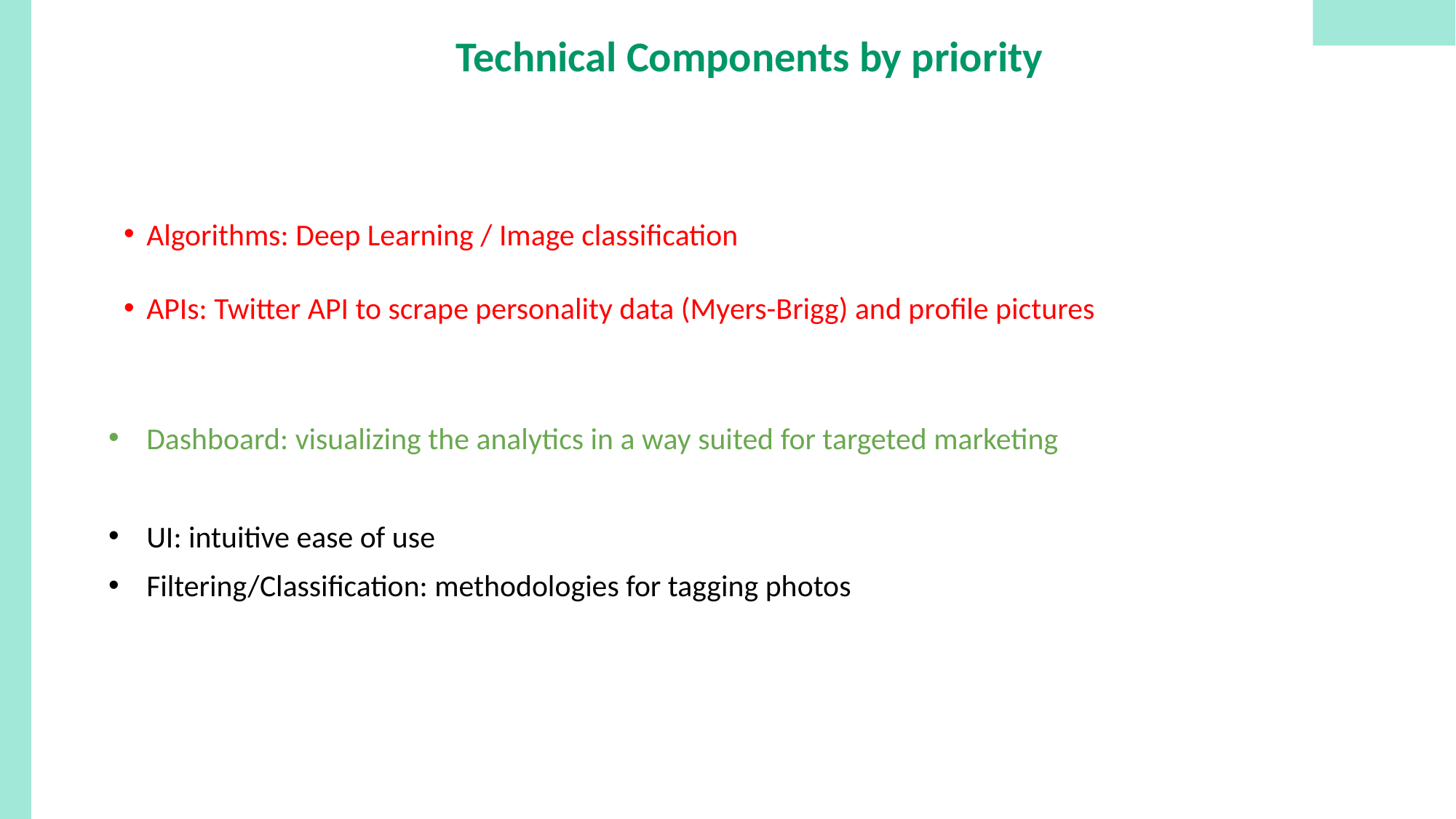

# Technical Components by priority
Algorithms: Deep Learning / Image classification
APIs: Twitter API to scrape personality data (Myers-Brigg) and profile pictures

Dashboard: visualizing the analytics in a way suited for targeted marketing

UI: intuitive ease of use
Filtering/Classification: methodologies for tagging photos